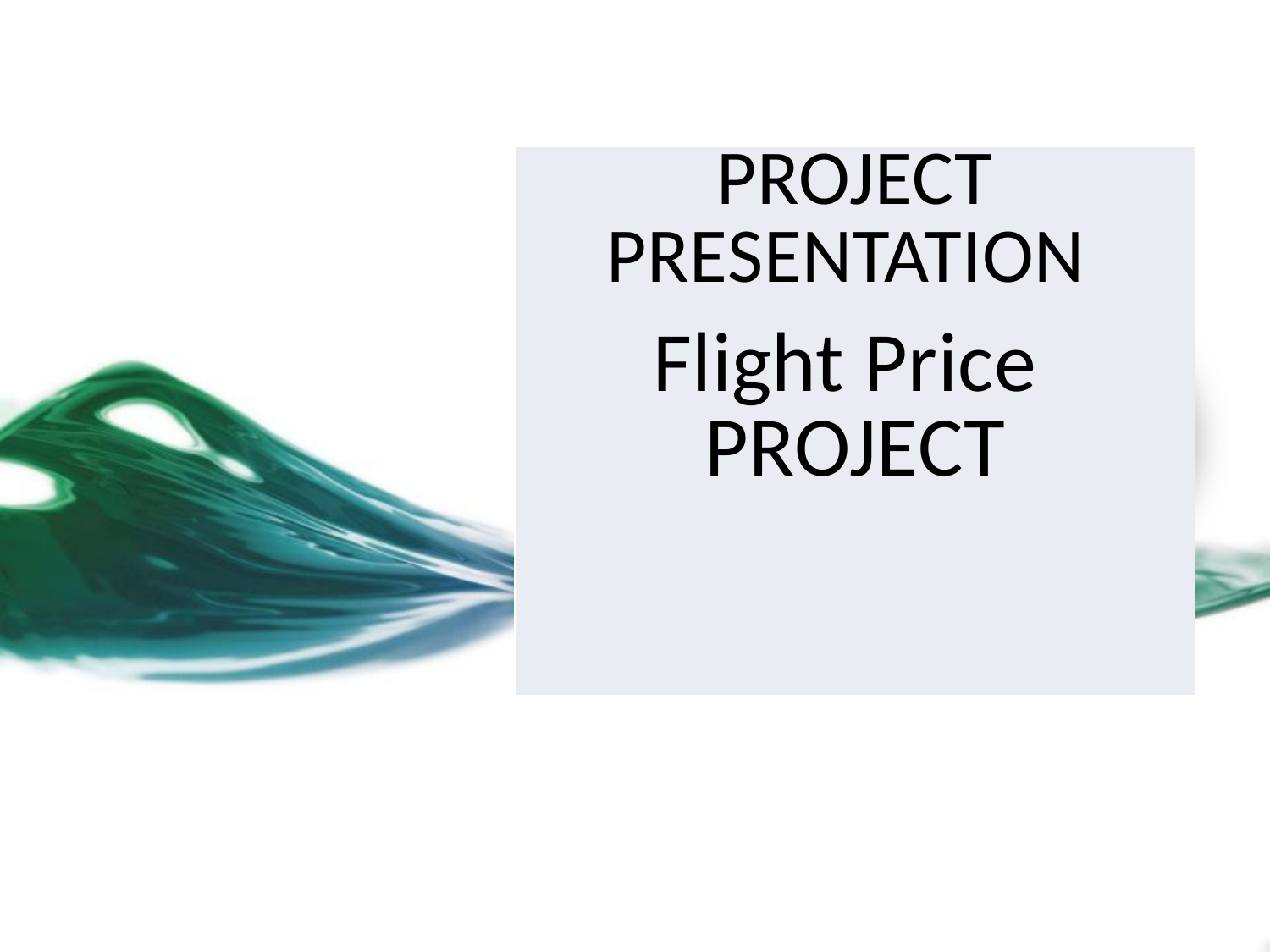

| PROJECT PRESENTATION Flight Price PROJECT |
| --- |